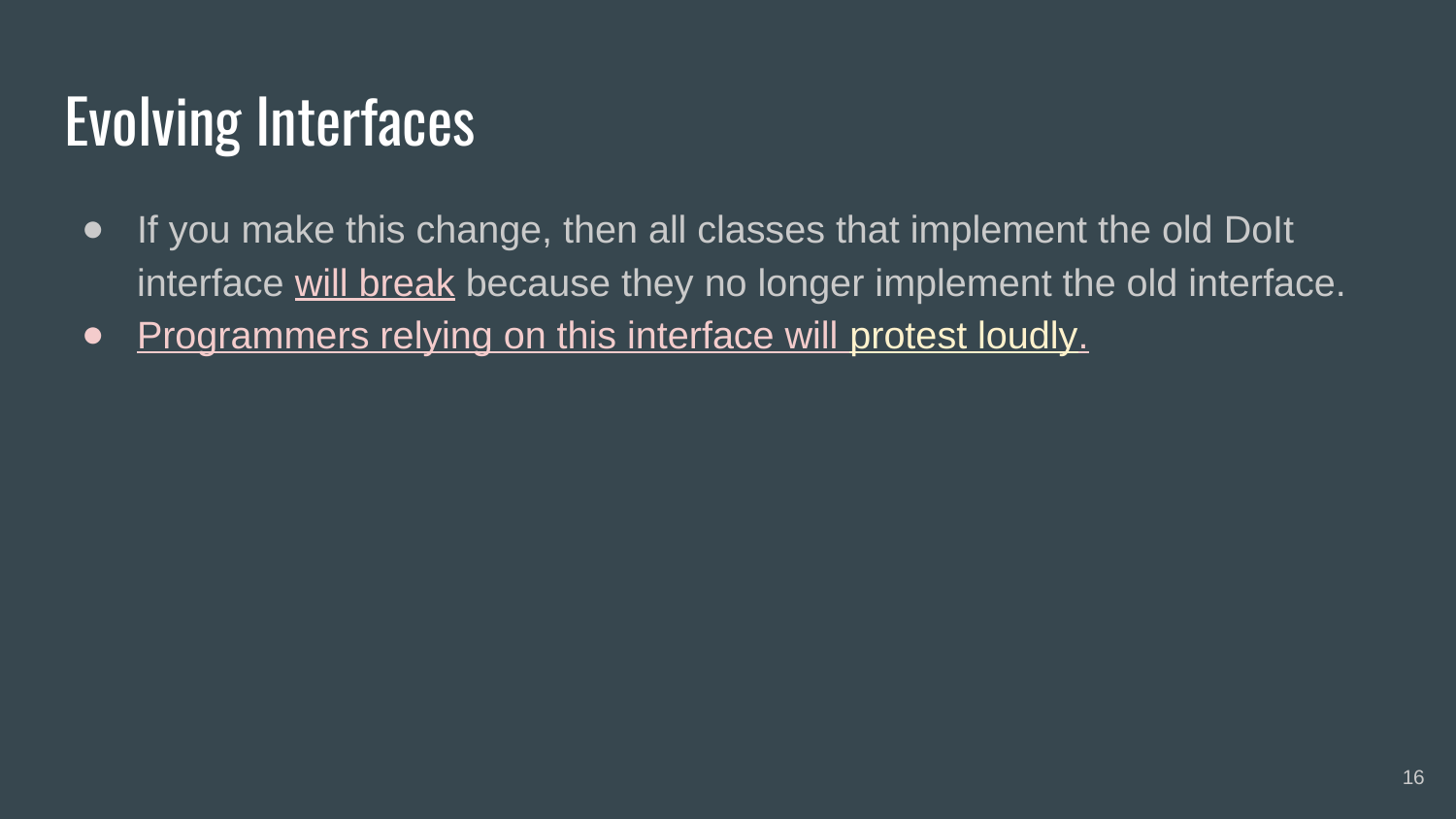

# Evolving Interfaces

If you make this change, then all classes that implement the old DoIt interface will break because they no longer implement the old interface.
Programmers relying on this interface will protest loudly.
16